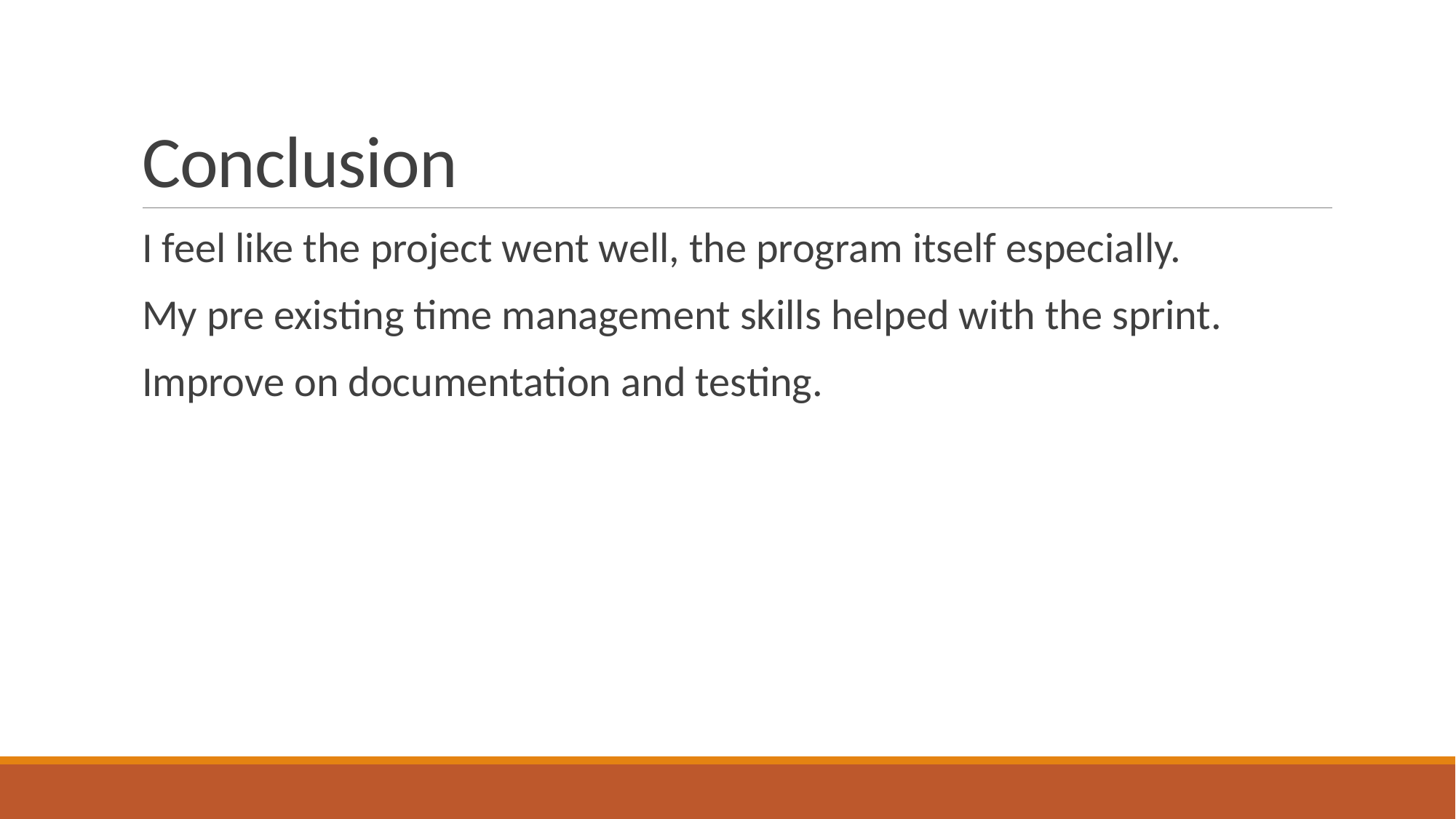

# Conclusion
I feel like the project went well, the program itself especially.
My pre existing time management skills helped with the sprint.
Improve on documentation and testing.